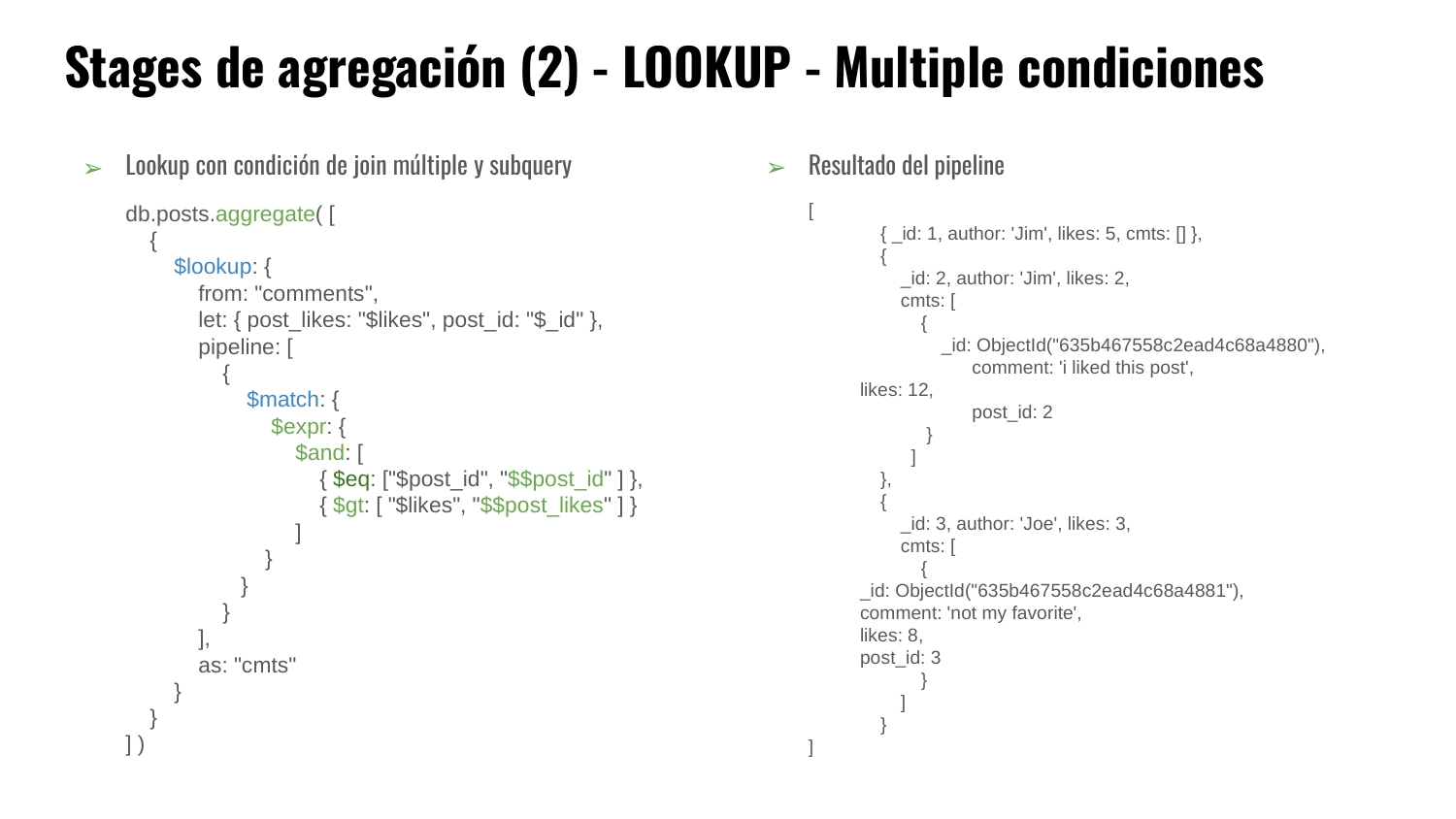

# Stages de agregación (2) - LOOKUP - Multiple condiciones

Lookup con condición de join múltiple y subquery
db.posts.aggregate( [
    {
        $lookup: {
            from: "comments",
            let: { post_likes: "$likes", post_id: "$_id" },
            pipeline: [
                {
                    $match: {
                        $expr: {
                            $and: [
                                { $eq: ["$post_id", "$$post_id" ] },
                                { $gt: [ "$likes", "$$post_likes" ] }
                            ]
                       }
                   }
                }
            ],
            as: "cmts"
        }
    }
] )
Resultado del pipeline
[
  	    { _id: 1, author: 'Jim', likes: 5, cmts: [] },
  	    {
    	        _id: 2, author: 'Jim', likes: 2,
    	        cmts: [
      	            {
        	                _id: ObjectId("635b467558c2ead4c68a4880"),
        	         	comment: 'i liked this post',
        		likes: 12,
       	 	post_id: 2
      	             }
    	          ]
  	    },
  	    {
    	        _id: 3, author: 'Joe', likes: 3,
    	        cmts: [
      	            {
        		_id: ObjectId("635b467558c2ead4c68a4881"),
        		comment: 'not my favorite',
        		likes: 8,
        		post_id: 3
      	            }
    	        ]
  	    }
]